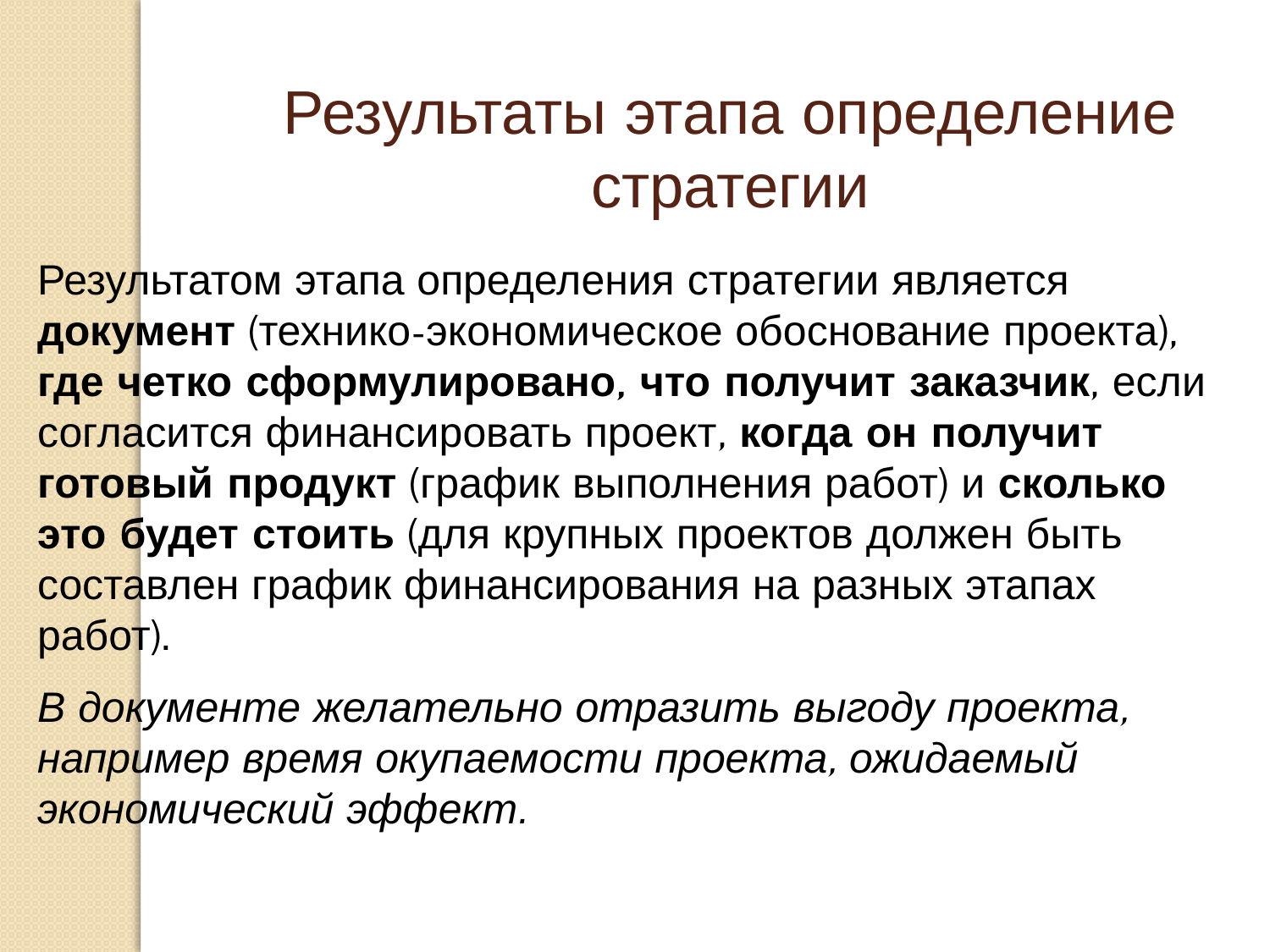

Результаты этапа определение стратегии
Результатом этапа определения стратегии является документ (технико-экономическое обоснование проекта), где четко сформулировано, что получит заказчик, если согласится финансировать проект, когда он получит готовый продукт (график выполнения работ) и сколько это будет стоить (для крупных проектов должен быть составлен график финансирования на разных этапах работ).
В документе желательно отразить выгоду проекта, например время окупаемости проекта, ожидаемый экономический эффект.